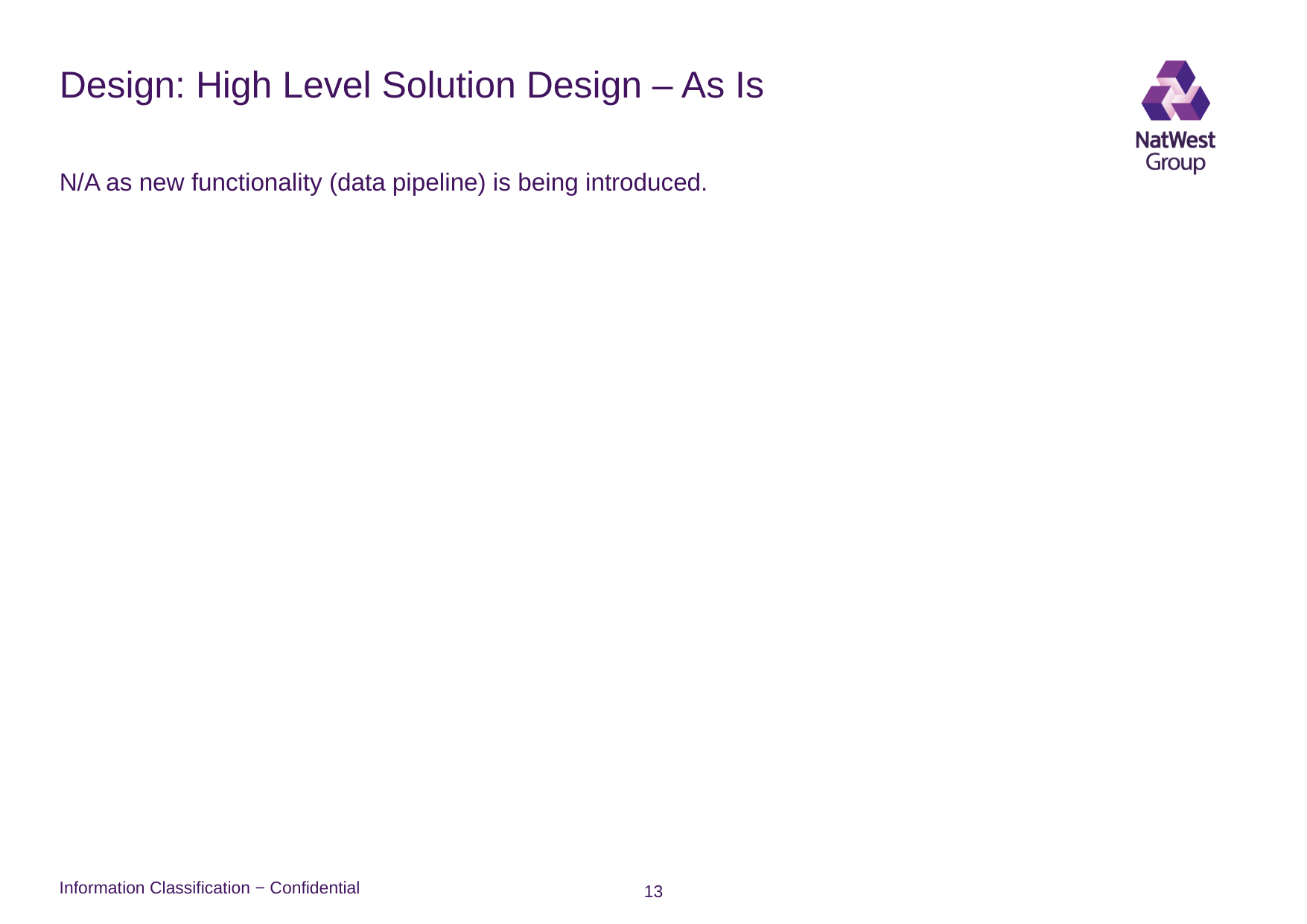

# Design: High Level Solution Design – As Is
N/A as new functionality (data pipeline) is being introduced.

13